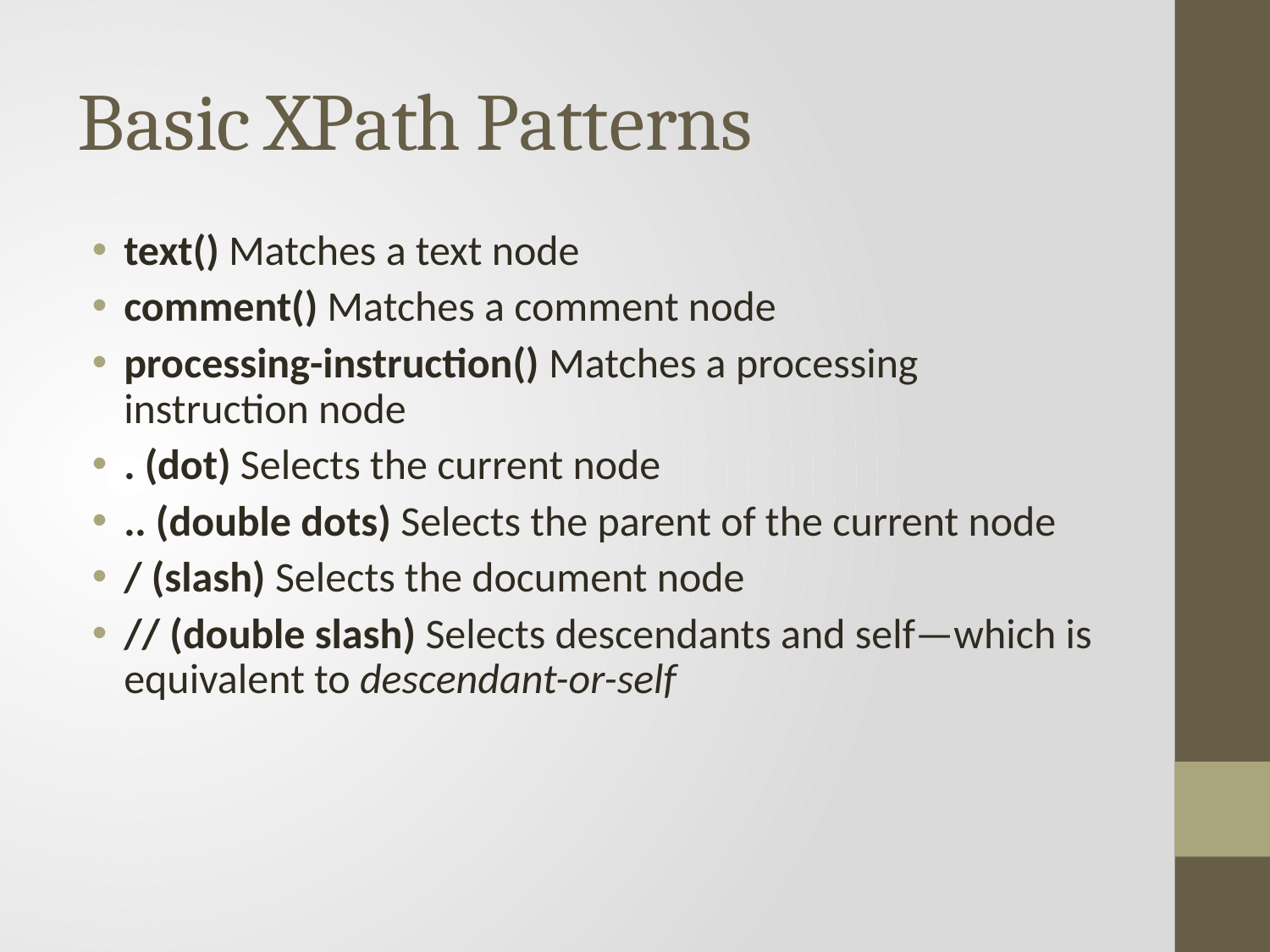

# Basic XPath Patterns
text() Matches a text node
comment() Matches a comment node
processing-instruction() Matches a processing instruction node
. (dot) Selects the current node
.. (double dots) Selects the parent of the current node
/ (slash) Selects the document node
// (double slash) Selects descendants and self—which is equivalent to descendant-or-self